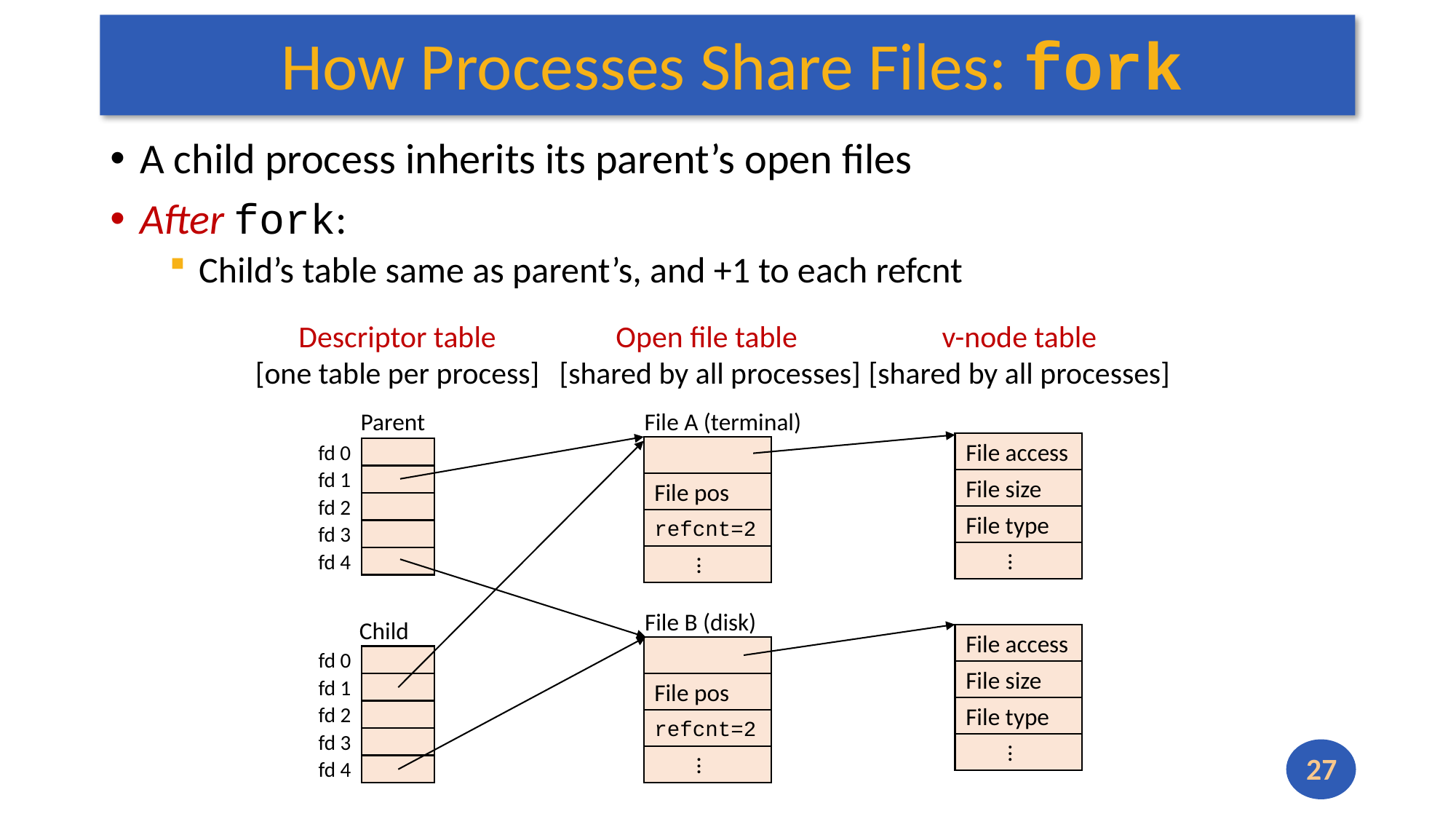

# How Processes Share Files: fork
A child process inherits its parent’s open files
After fork:
Child’s table same as parent’s, and +1 to each refcnt
Descriptor table
[one table per process]
Open file table
[shared by all processes]
v-node table
[shared by all processes]
Parent
File A (terminal)
File access

fd 0

fd 1

File size
File pos
fd 2

File type
refcnt=2
fd 3

...
...
fd 4

File B (disk)
Child

File access

fd 0

File size
fd 1

File pos
File type
fd 2

refcnt=2
fd 3

...
27
...
fd 4